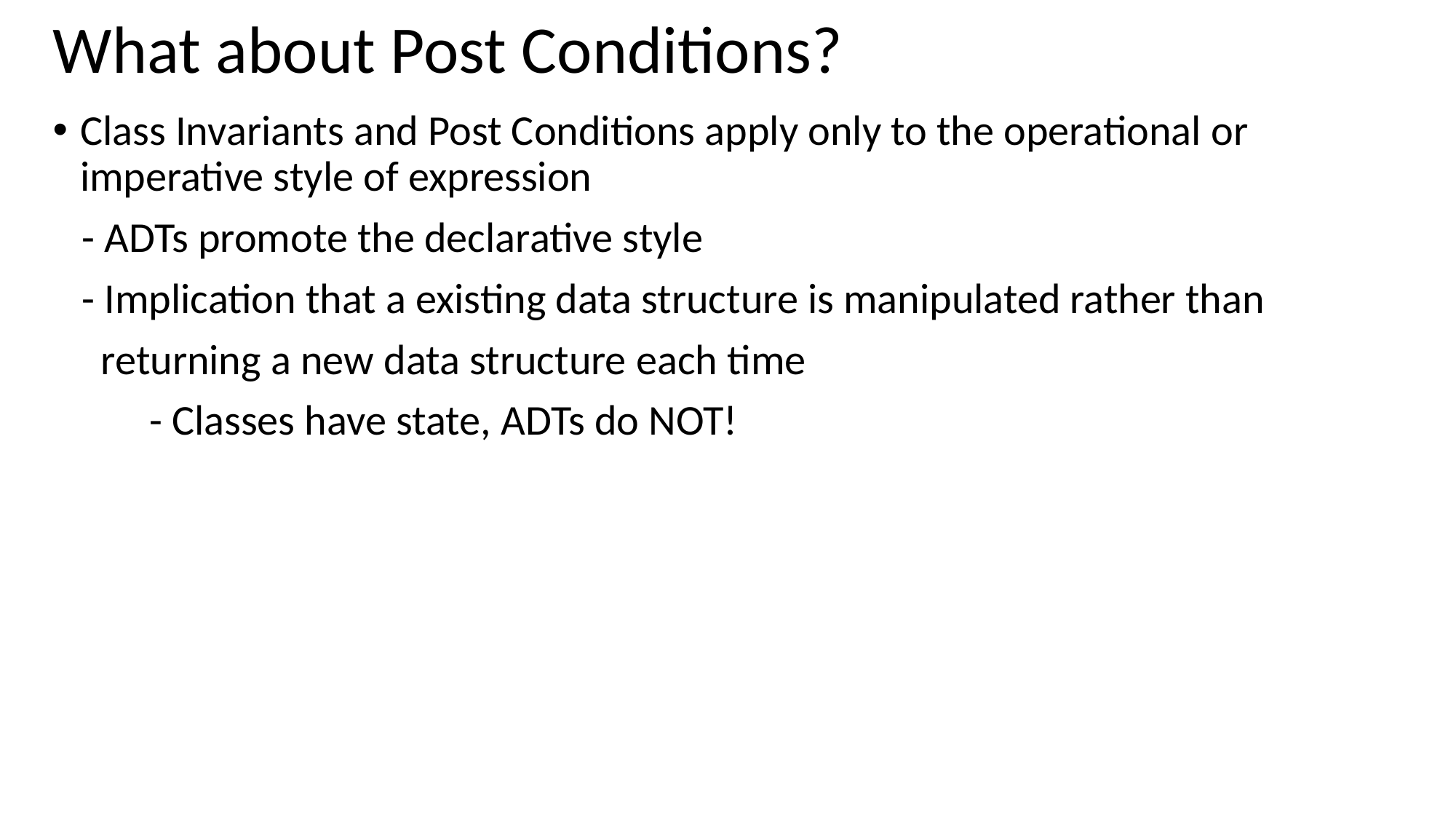

# What about Post Conditions?
Class Invariants and Post Conditions apply only to the operational or imperative style of expression
   - ADTs promote the declarative style
   - Implication that a existing data structure is manipulated rather than
     returning a new data structure each time
          - Classes have state, ADTs do NOT!